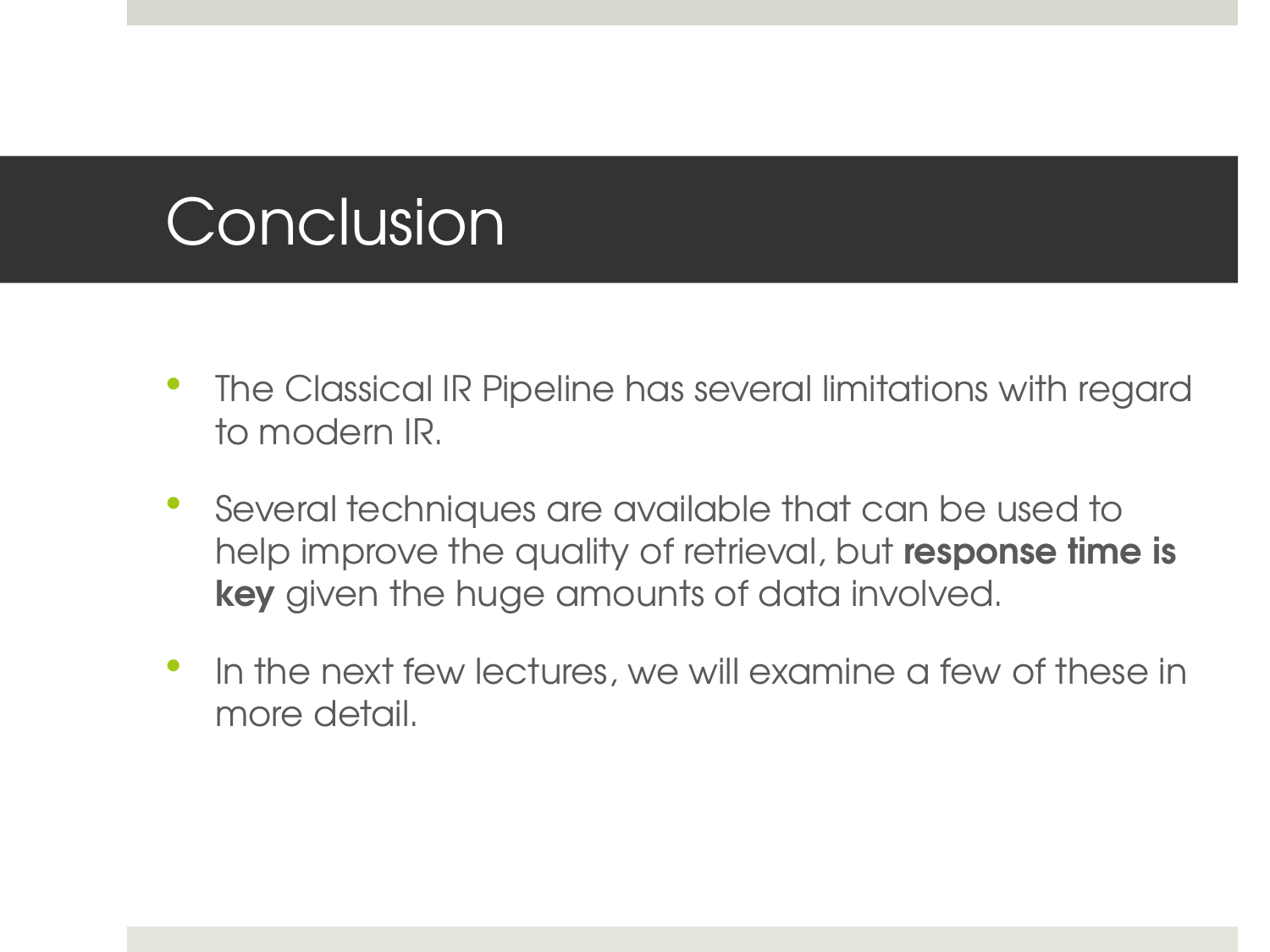

# Conclusion
The Classical IR Pipeline has several limitations with regard to modern IR.
Several techniques are available that can be used to help improve the quality of retrieval, but response time is key given the huge amounts of data involved.
In the next few lectures, we will examine a few of these in more detail.